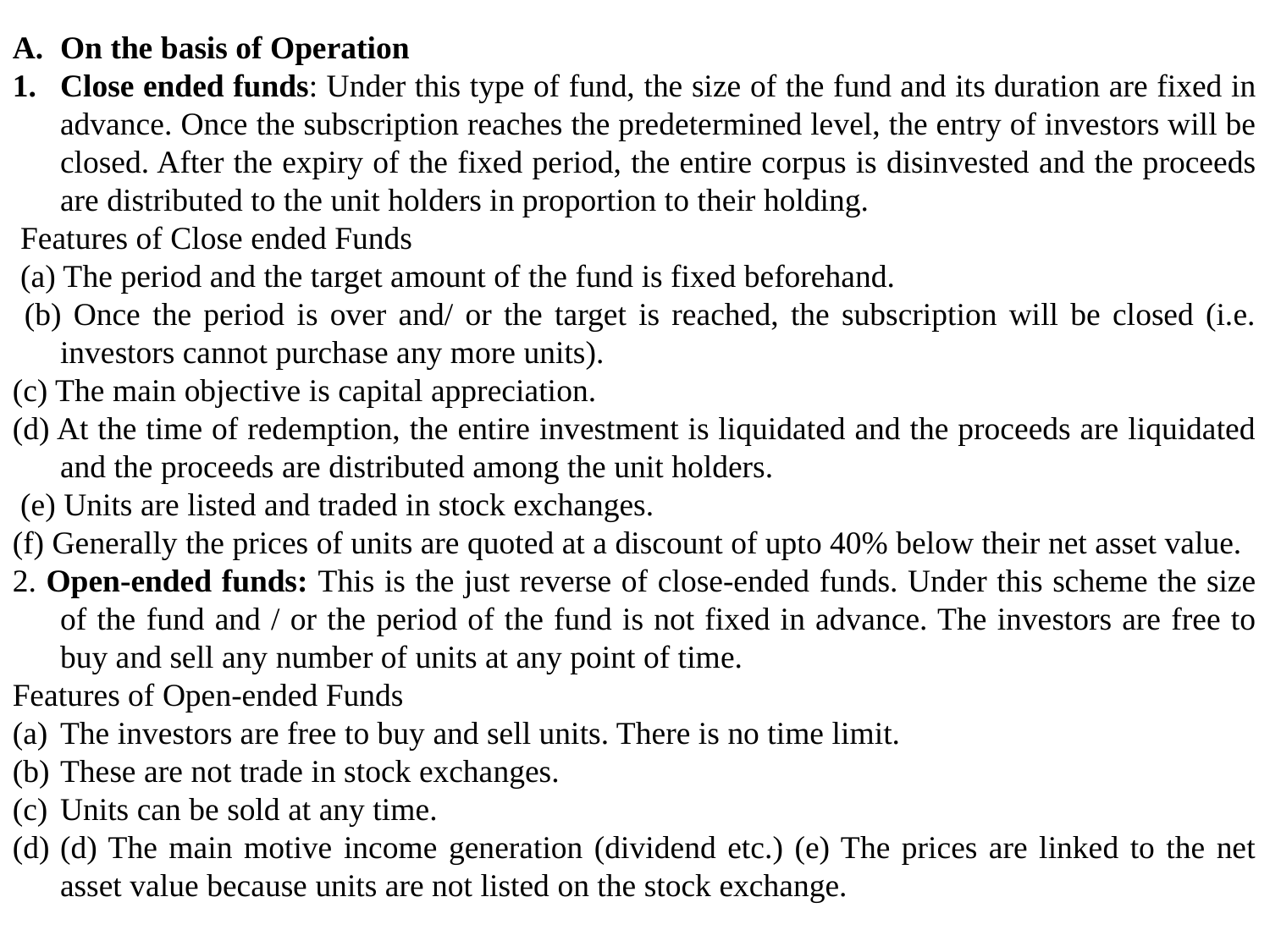

On the basis of Operation
Close ended funds: Under this type of fund, the size of the fund and its duration are fixed in advance. Once the subscription reaches the predetermined level, the entry of investors will be closed. After the expiry of the fixed period, the entire corpus is disinvested and the proceeds are distributed to the unit holders in proportion to their holding.
 Features of Close ended Funds
 (a) The period and the target amount of the fund is fixed beforehand.
 (b) Once the period is over and/ or the target is reached, the subscription will be closed (i.e. investors cannot purchase any more units).
(c) The main objective is capital appreciation.
(d) At the time of redemption, the entire investment is liquidated and the proceeds are liquidated and the proceeds are distributed among the unit holders.
 (e) Units are listed and traded in stock exchanges.
(f) Generally the prices of units are quoted at a discount of upto 40% below their net asset value.
2. Open-ended funds: This is the just reverse of close-ended funds. Under this scheme the size of the fund and / or the period of the fund is not fixed in advance. The investors are free to buy and sell any number of units at any point of time.
Features of Open-ended Funds
The investors are free to buy and sell units. There is no time limit.
These are not trade in stock exchanges.
Units can be sold at any time.
(d) The main motive income generation (dividend etc.) (e) The prices are linked to the net asset value because units are not listed on the stock exchange.